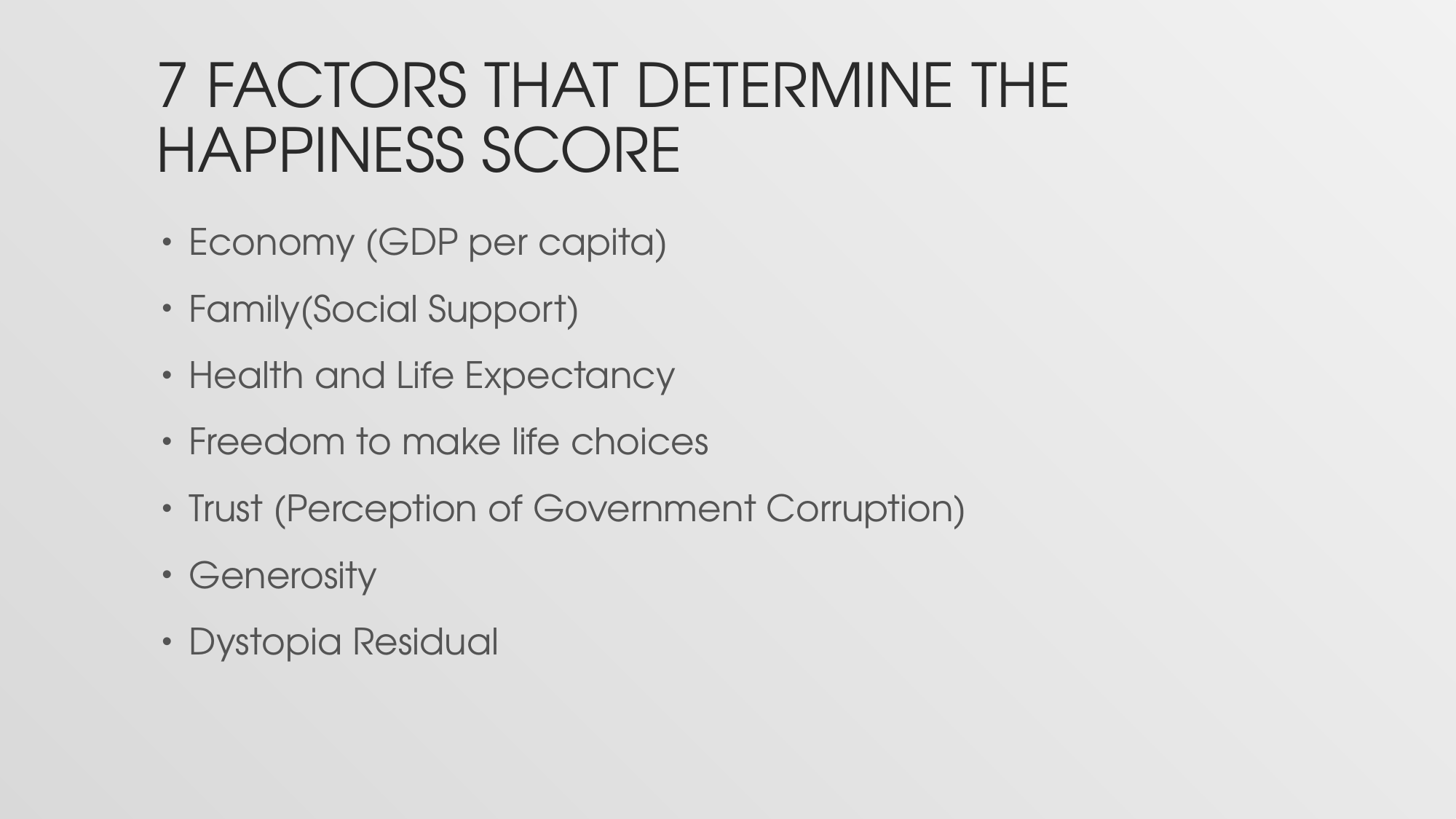

# 7 factors that determine the happiness score
Economy (GDP per capita)
Family(Social Support)
Health and Life Expectancy
Freedom to make life choices
Trust (Perception of Government Corruption)
Generosity
Dystopia Residual